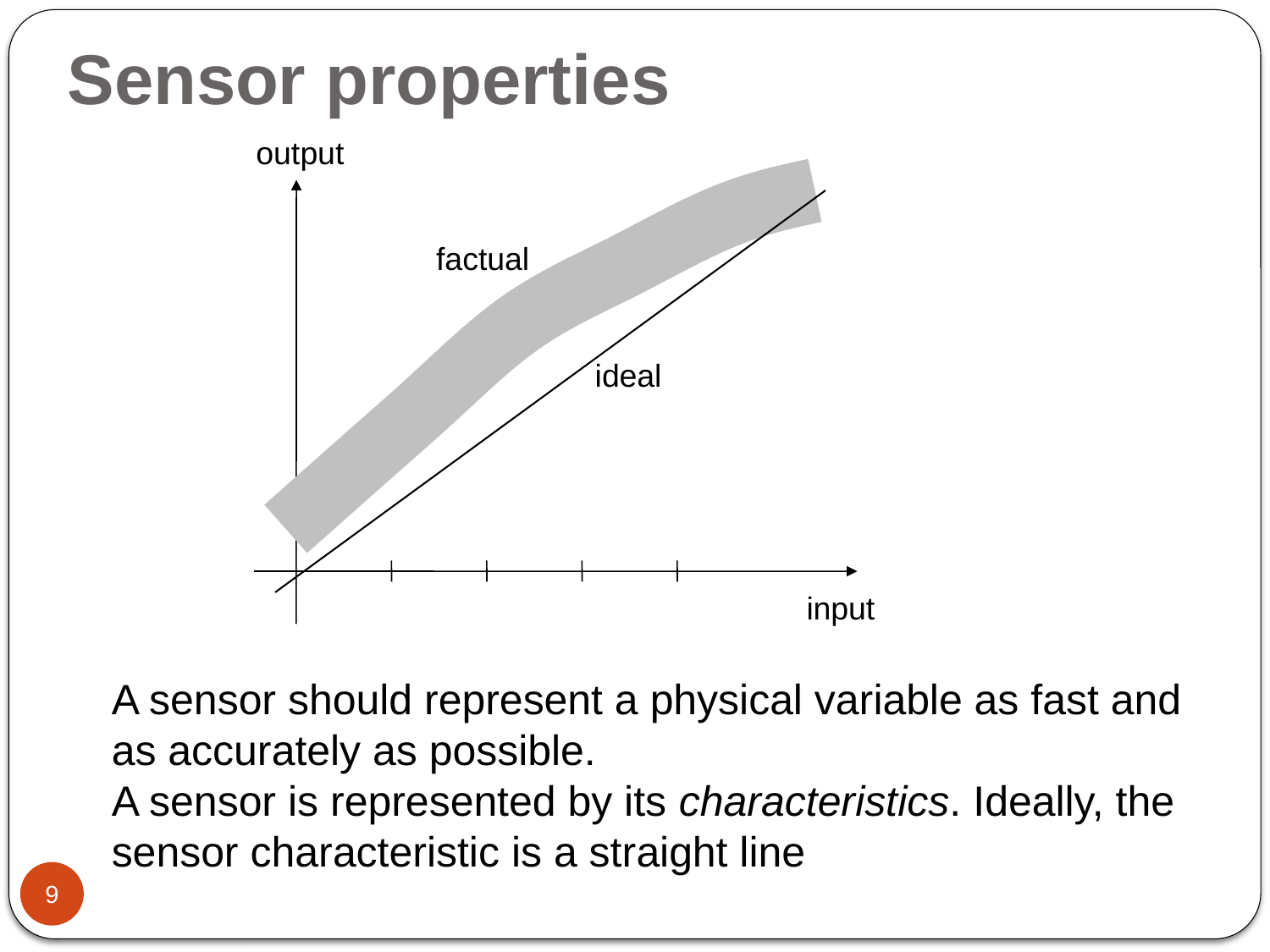

# Sensor properties
output

factual
ideal

input
A sensor should represent a physical variable as fast and as accurately as possible.
A sensor is represented by its characteristics. Ideally, the sensor characteristic is a straight line
9